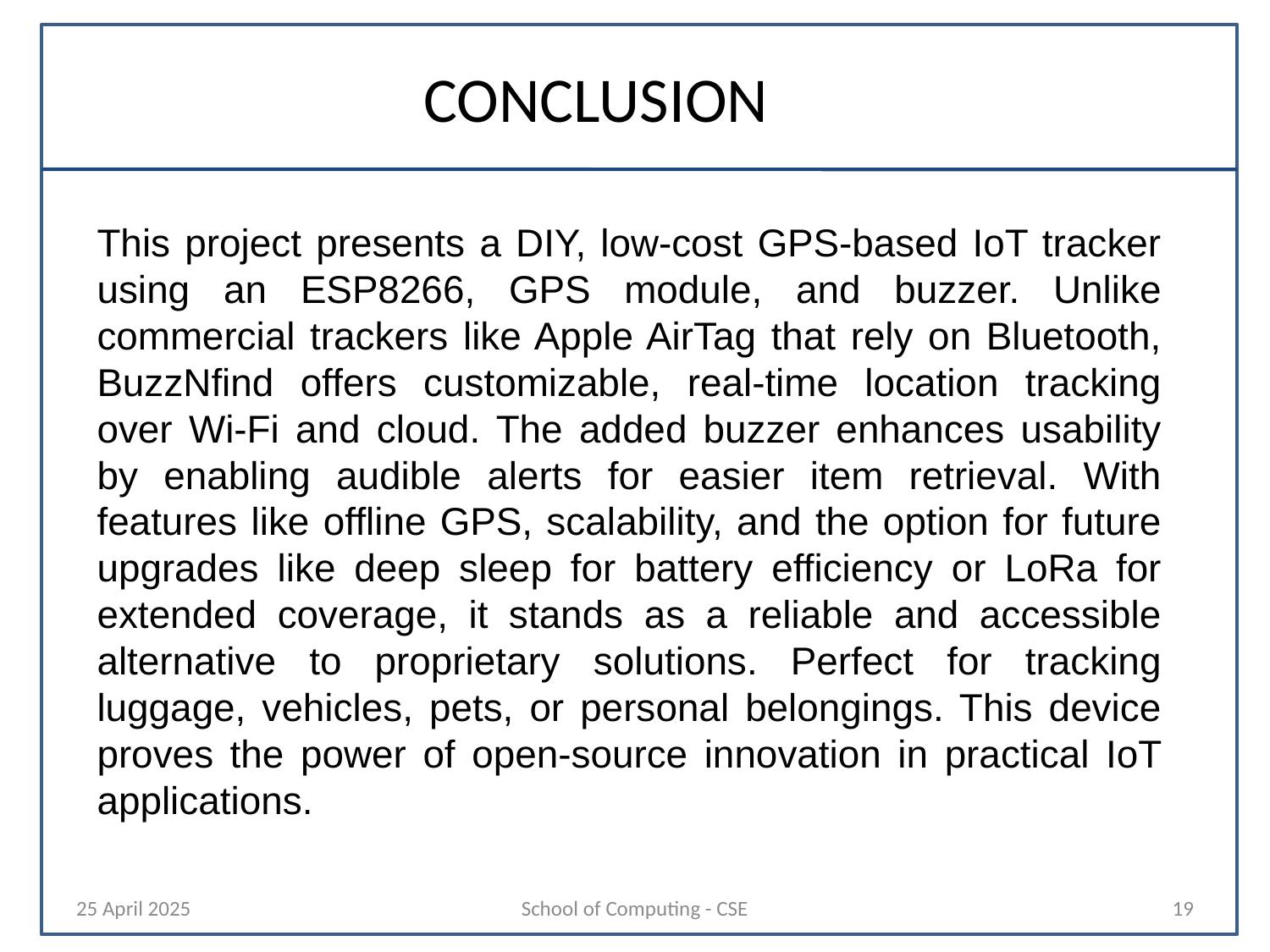

CONCLUSION
This project presents a DIY, low-cost GPS-based IoT tracker using an ESP8266, GPS module, and buzzer. Unlike commercial trackers like Apple AirTag that rely on Bluetooth, BuzzNfind offers customizable, real-time location tracking over Wi-Fi and cloud. The added buzzer enhances usability by enabling audible alerts for easier item retrieval. With features like offline GPS, scalability, and the option for future upgrades like deep sleep for battery efficiency or LoRa for extended coverage, it stands as a reliable and accessible alternative to proprietary solutions. Perfect for tracking luggage, vehicles, pets, or personal belongings. This device proves the power of open-source innovation in practical IoT applications.

25 April 2025
School of Computing - CSE
19